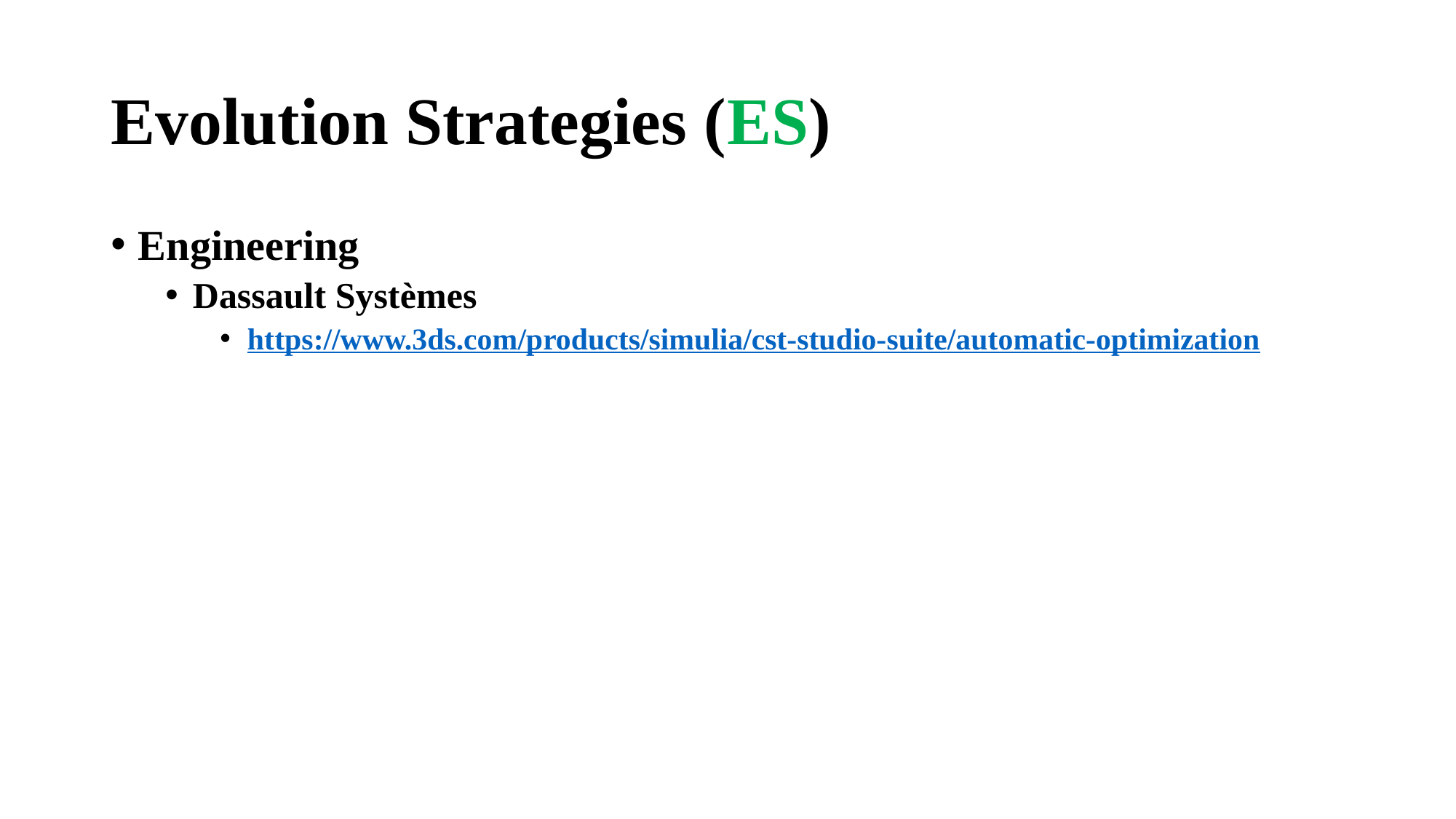

# Evolution Strategies (ES)
Engineering
Dassault Systèmes
https://www.3ds.com/products/simulia/cst-studio-suite/automatic-optimization